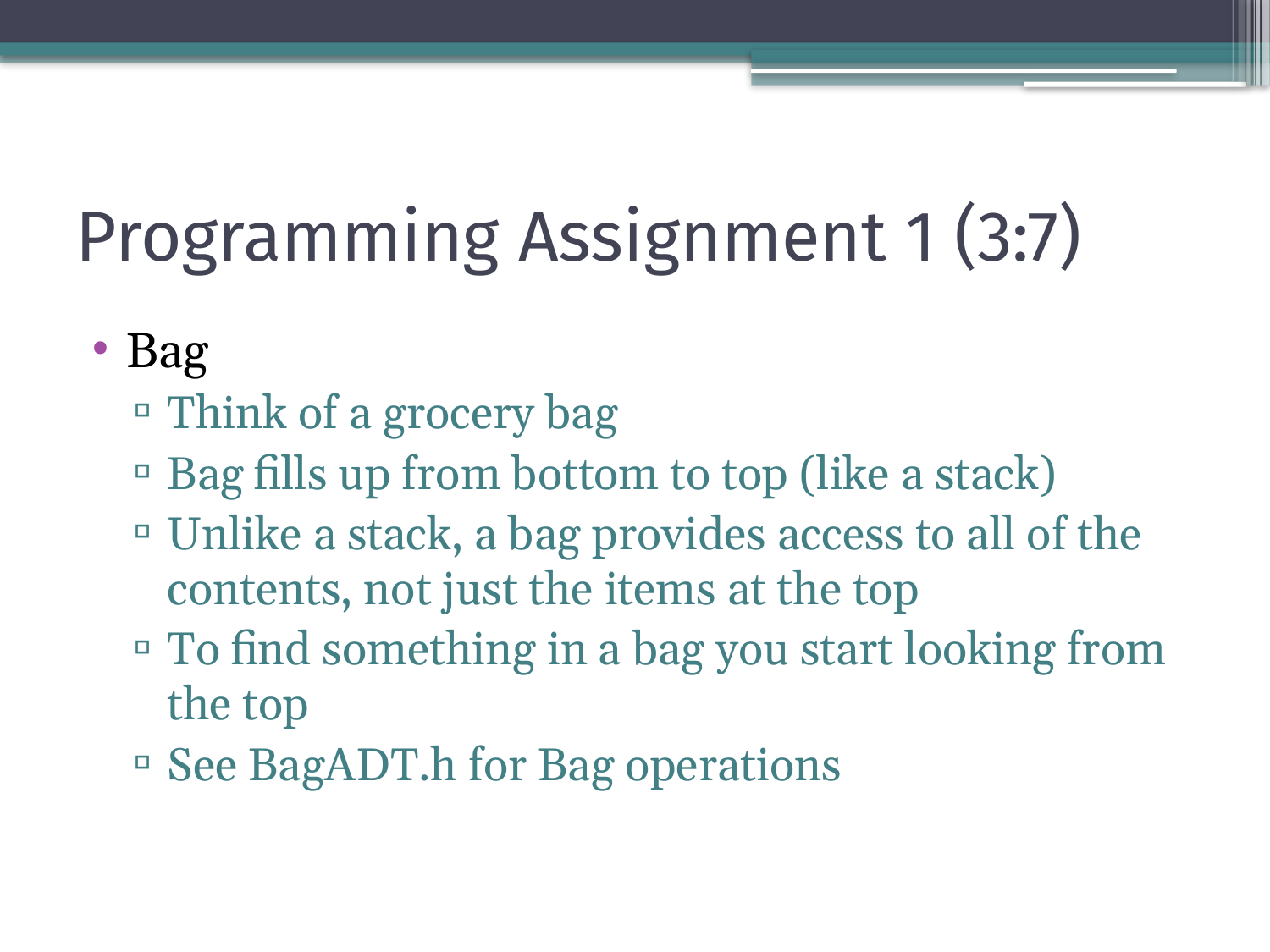

# Programming Assignment 1 (3:7)
Bag
Think of a grocery bag
Bag fills up from bottom to top (like a stack)
Unlike a stack, a bag provides access to all of the contents, not just the items at the top
To find something in a bag you start looking from the top
See BagADT.h for Bag operations